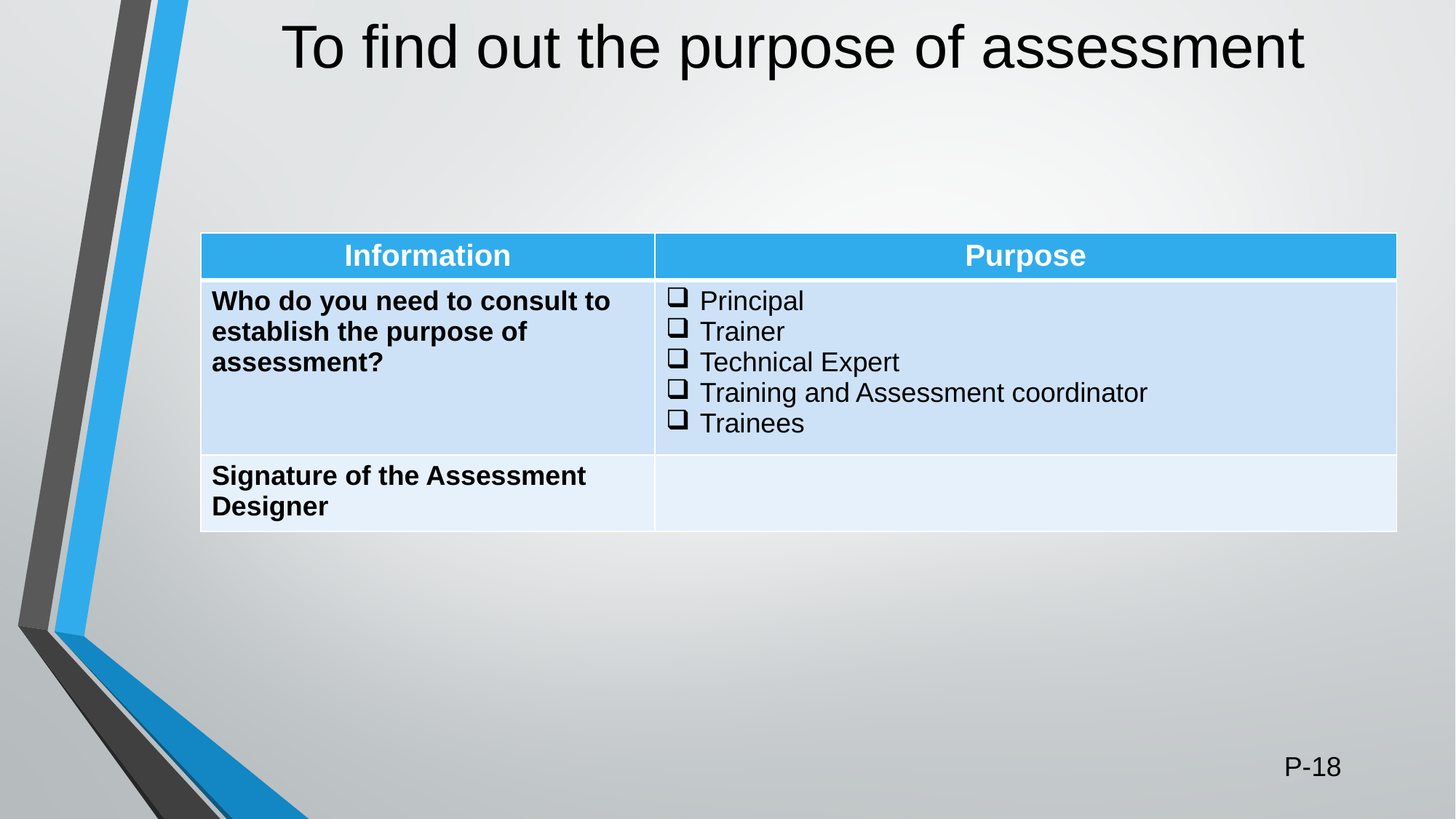

# To find out the purpose of assessment
| Information | Purpose |
| --- | --- |
| Who do you need to consult to establish the purpose of assessment? | Principal Trainer Technical Expert Training and Assessment coordinator Trainees |
| Signature of the Assessment Designer |  |
P-18